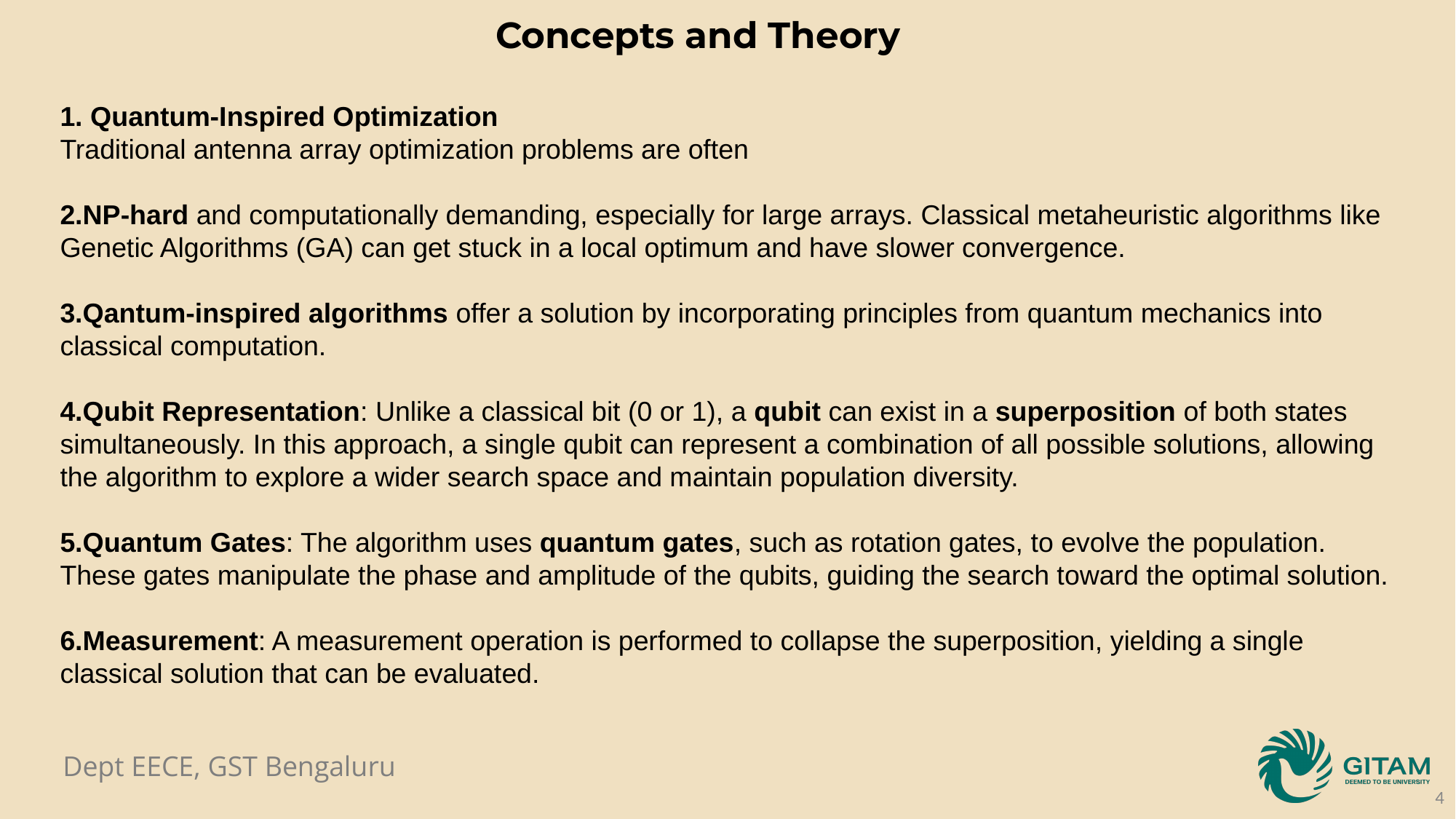

Concepts and Theory

1. Quantum-Inspired Optimization
Traditional antenna array optimization problems are often

2.NP-hard and computationally demanding, especially for large arrays. Classical metaheuristic algorithms like Genetic Algorithms (GA) can get stuck in a local optimum and have slower convergence.

3.Qantum-inspired algorithms offer a solution by incorporating principles from quantum mechanics into classical computation.

4.Qubit Representation: Unlike a classical bit (0 or 1), a qubit can exist in a superposition of both states simultaneously. In this approach, a single qubit can represent a combination of all possible solutions, allowing the algorithm to explore a wider search space and maintain population diversity.

5.Quantum Gates: The algorithm uses quantum gates, such as rotation gates, to evolve the population. These gates manipulate the phase and amplitude of the qubits, guiding the search toward the optimal solution.

6.Measurement: A measurement operation is performed to collapse the superposition, yielding a single classical solution that can be evaluated.

4